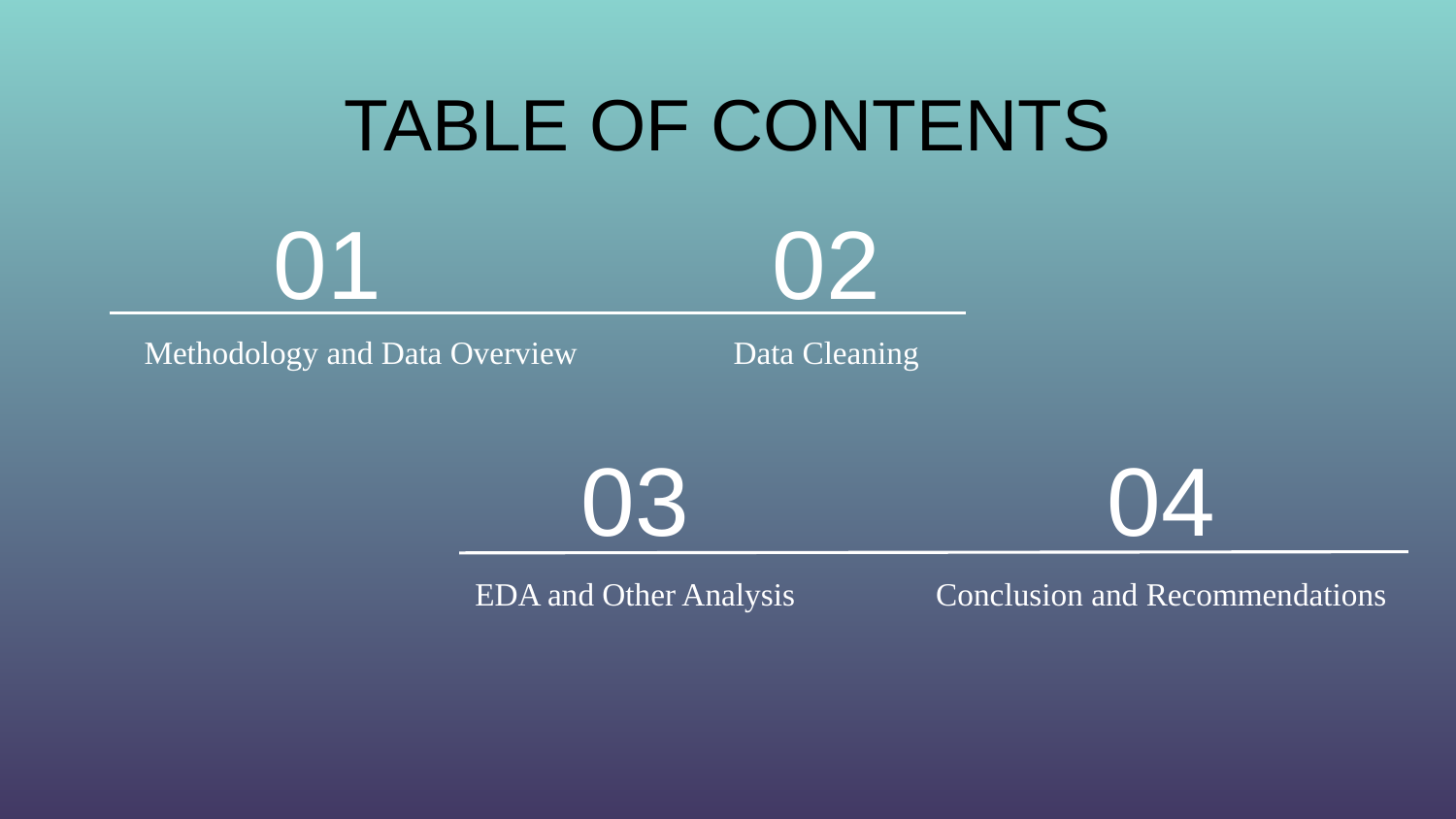

TABLE OF CONTENTS
01
02
# Methodology and Data Overview
Data Cleaning
03
  04
Conclusion and Recommendations
EDA and Other Analysis